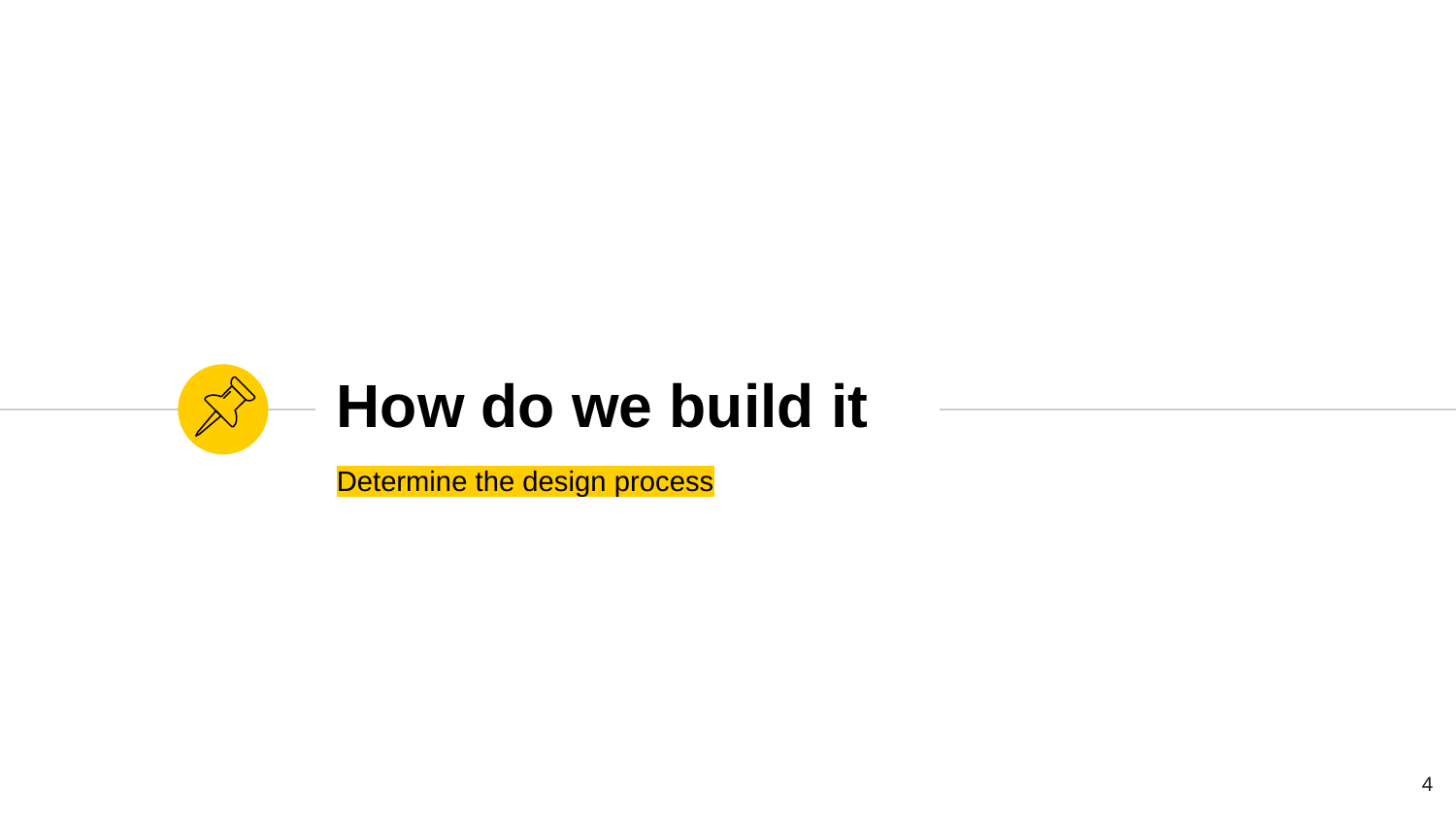

# How do we build it

Determine the design process
4